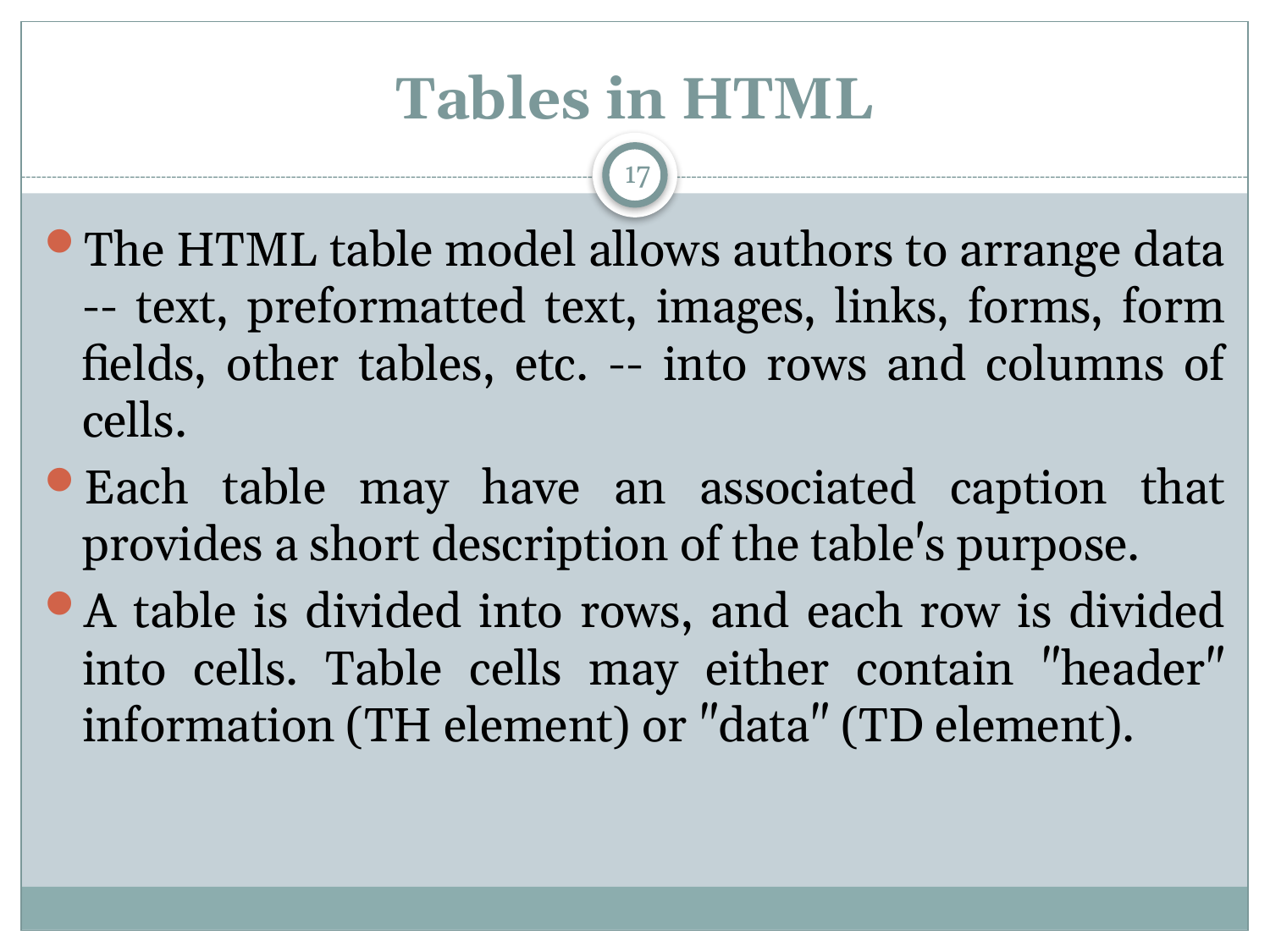

# Tables in HTML
17
The HTML table model allows authors to arrange data -- text, preformatted text, images, links, forms, form fields, other tables, etc. -- into rows and columns of cells.
Each table may have an associated caption that provides a short description of the table's purpose.
A table is divided into rows, and each row is divided into cells. Table cells may either contain "header" information (TH element) or "data" (TD element).